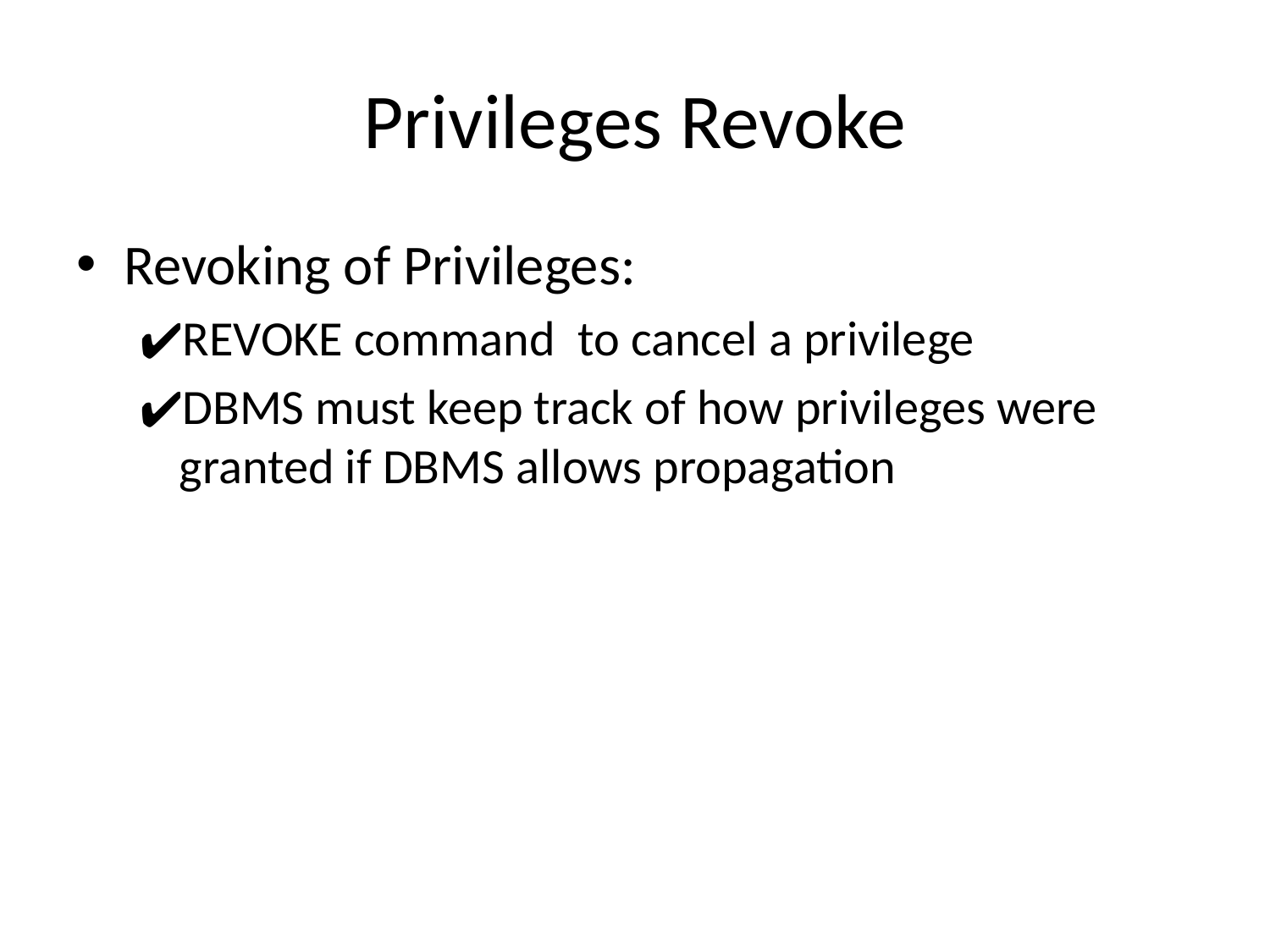

# Privileges Revoke
Revoking of Privileges:
REVOKE command  to cancel a privilege
DBMS must keep track of how privileges were granted if DBMS allows propagation